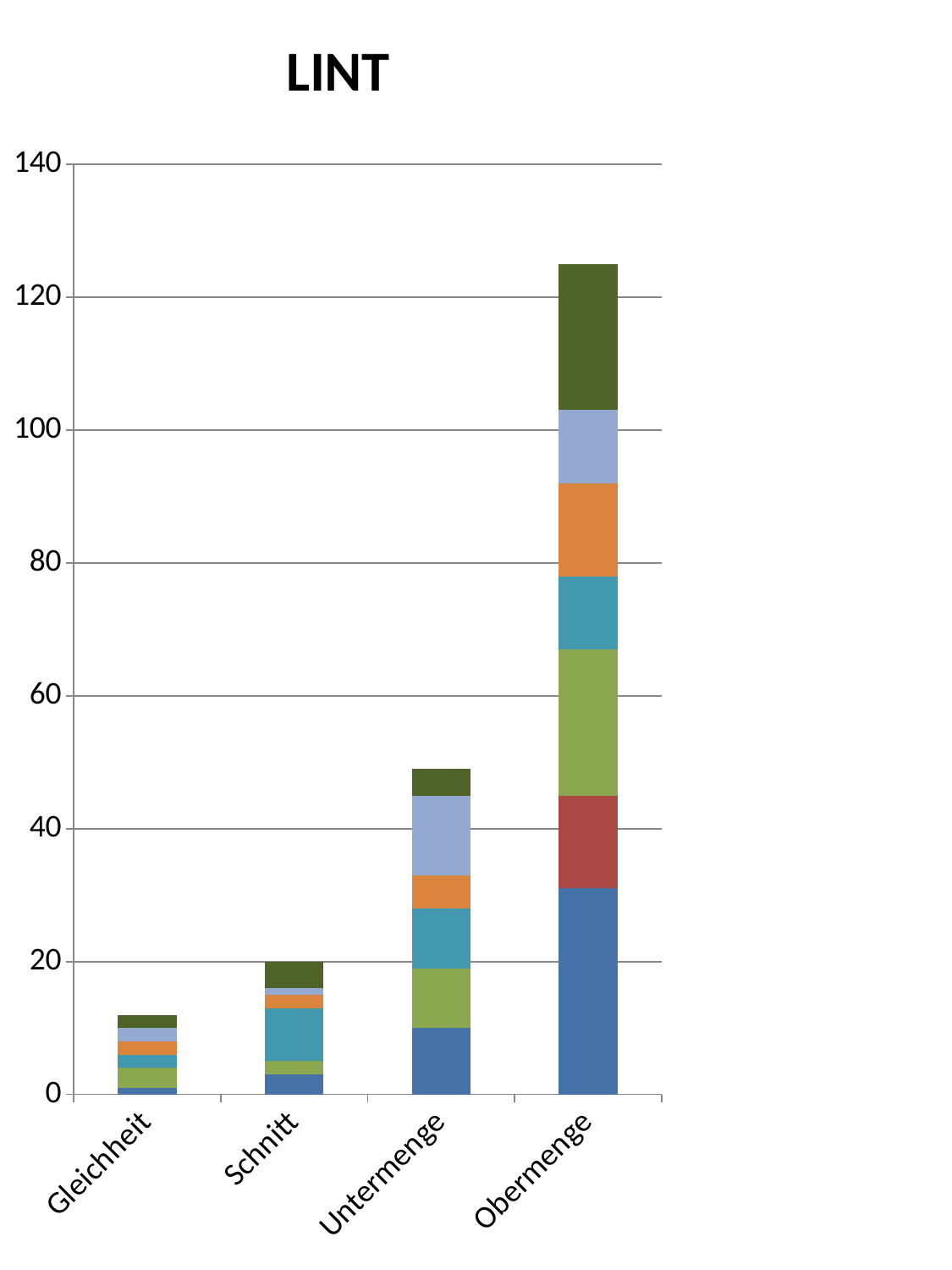

### Chart: LINT

| Category | SureChEMBL | PAINS | MLSMR | Inpharmatica | Glaxo | Dundee | BMS |
|---|---|---|---|---|---|---|---|
| Gleichheit | 1.0 | 0.0 | 3.0 | 2.0 | 2.0 | 2.0 | 2.0 |
| Schnitt | 3.0 | 0.0 | 2.0 | 8.0 | 2.0 | 1.0 | 4.0 |
| Untermenge | 10.0 | 0.0 | 9.0 | 9.0 | 5.0 | 12.0 | 4.0 |
| Obermenge | 31.0 | 14.0 | 22.0 | 11.0 | 14.0 | 11.0 | 22.0 |